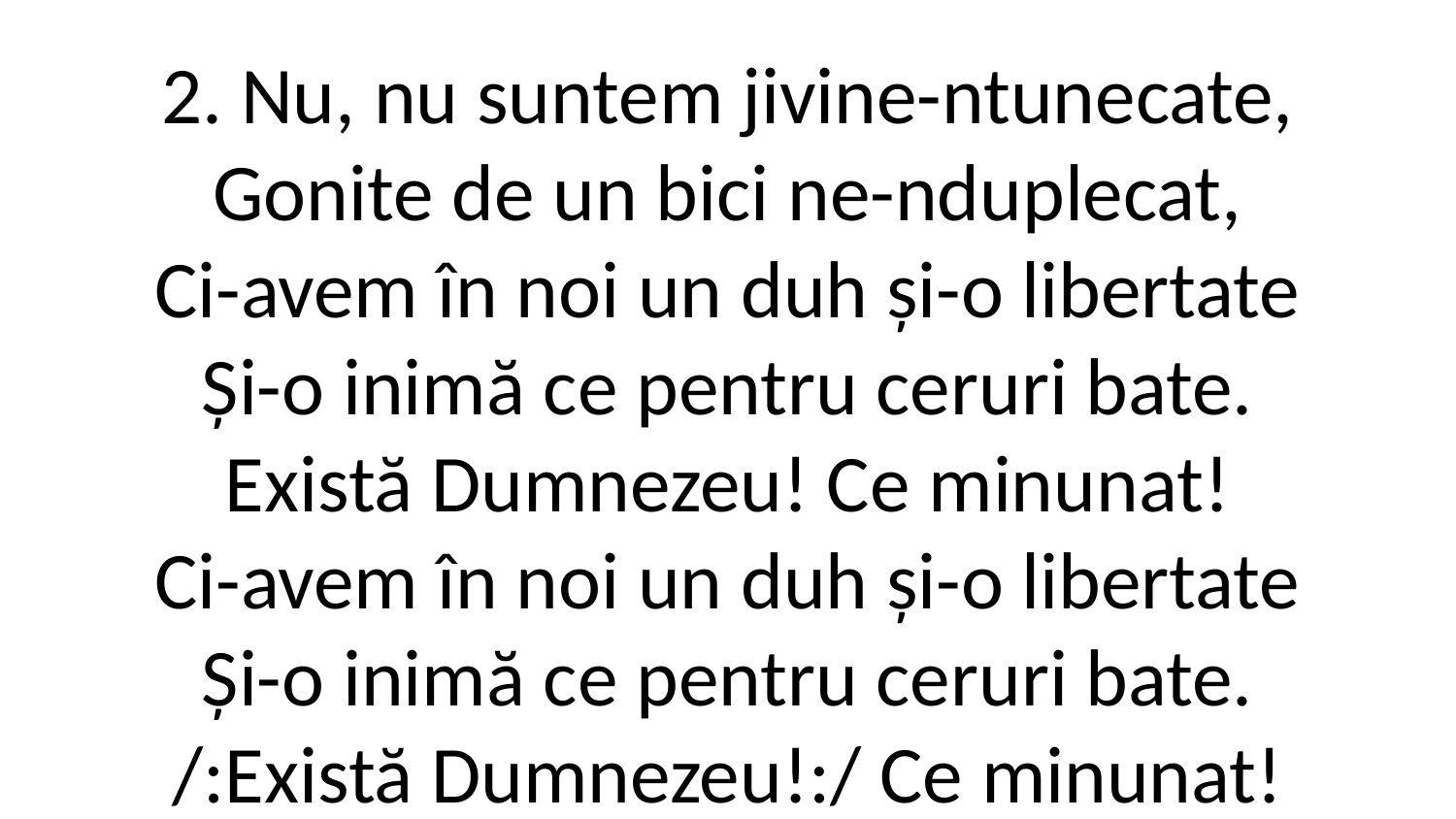

2. Nu, nu suntem jivine-ntunecate,
Gonite de un bici ne-nduplecat,
Ci-avem în noi un duh și-o libertate
Și-o inimă ce pentru ceruri bate.
Există Dumnezeu! Ce minunat!
Ci-avem în noi un duh și-o libertate
Și-o inimă ce pentru ceruri bate.
/:Există Dumnezeu!:/ Ce minunat!